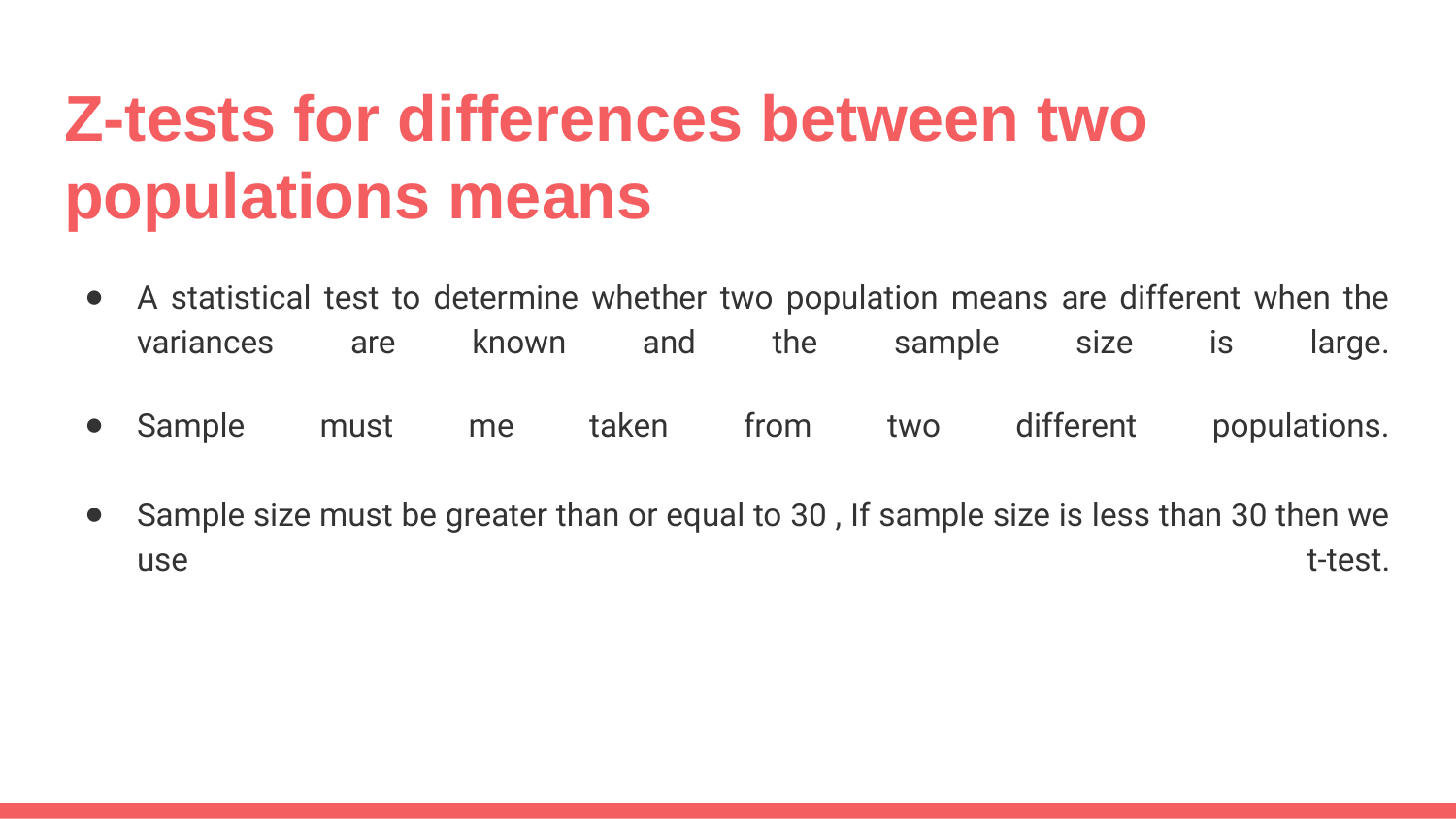

# Z‐tests for differences between two populations means
A statistical test to determine whether two population means are different when the variances are known and the sample size is large.
Sample must me taken from two different populations.
Sample size must be greater than or equal to 30 , If sample size is less than 30 then we use t-test.